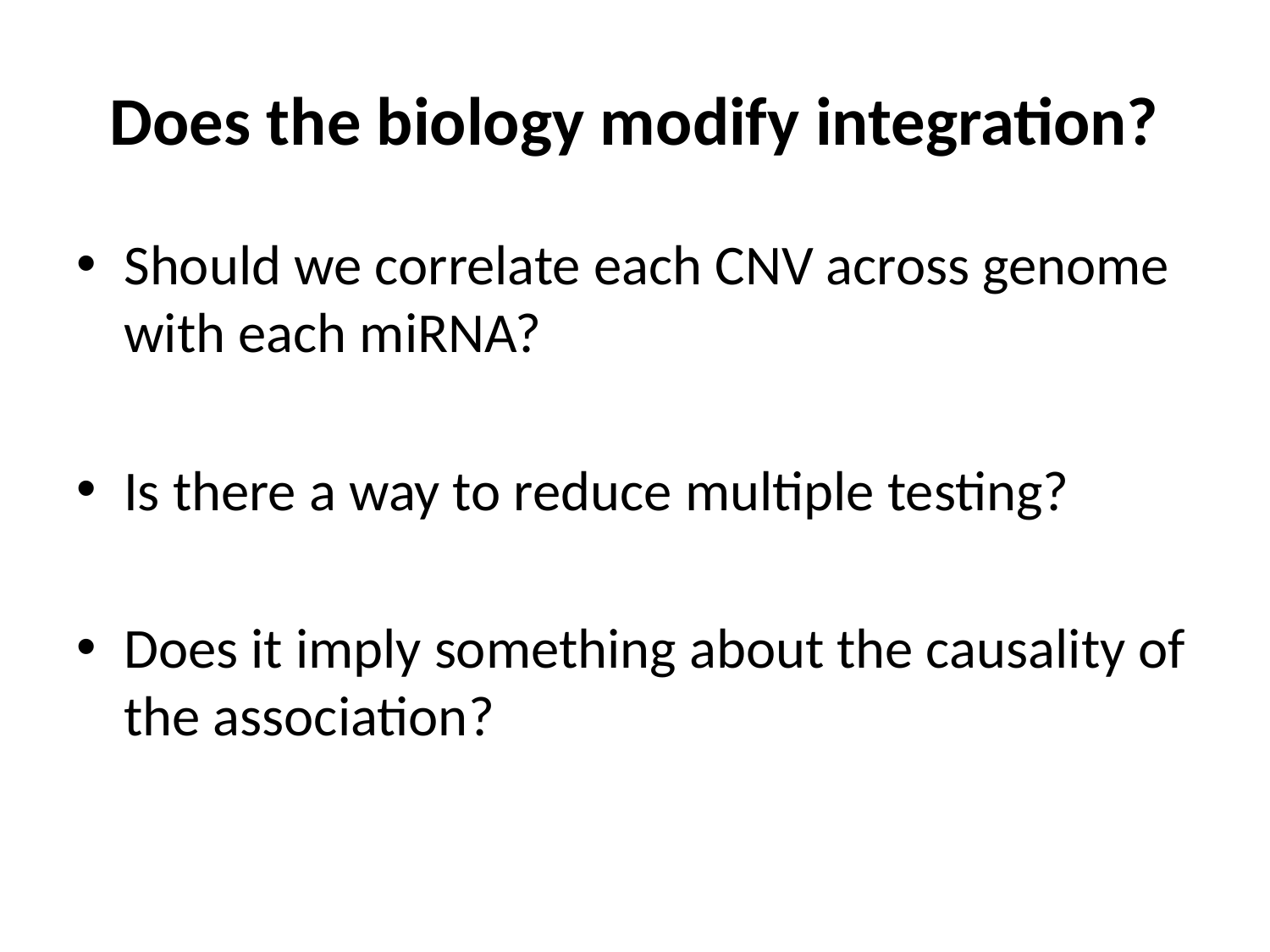

# Does the biology modify integration?
Should we correlate each CNV across genome with each miRNA?

Is there a way to reduce multiple testing?

Does it imply something about the causality of the association?